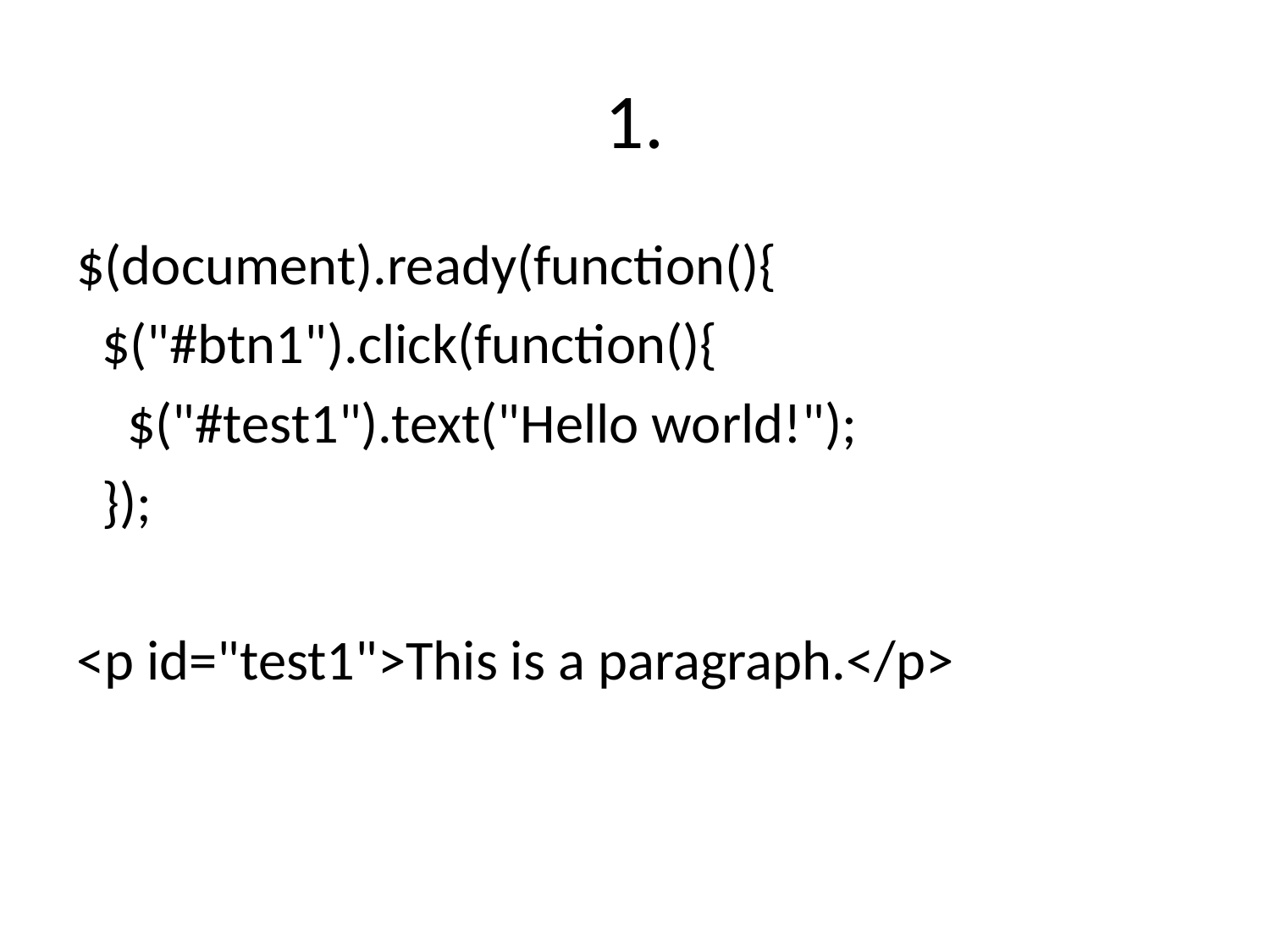

# 1.
$(document).ready(function(){
  $("#btn1").click(function(){
    $("#test1").text("Hello world!");
  });

<p id="test1">This is a paragraph.</p>